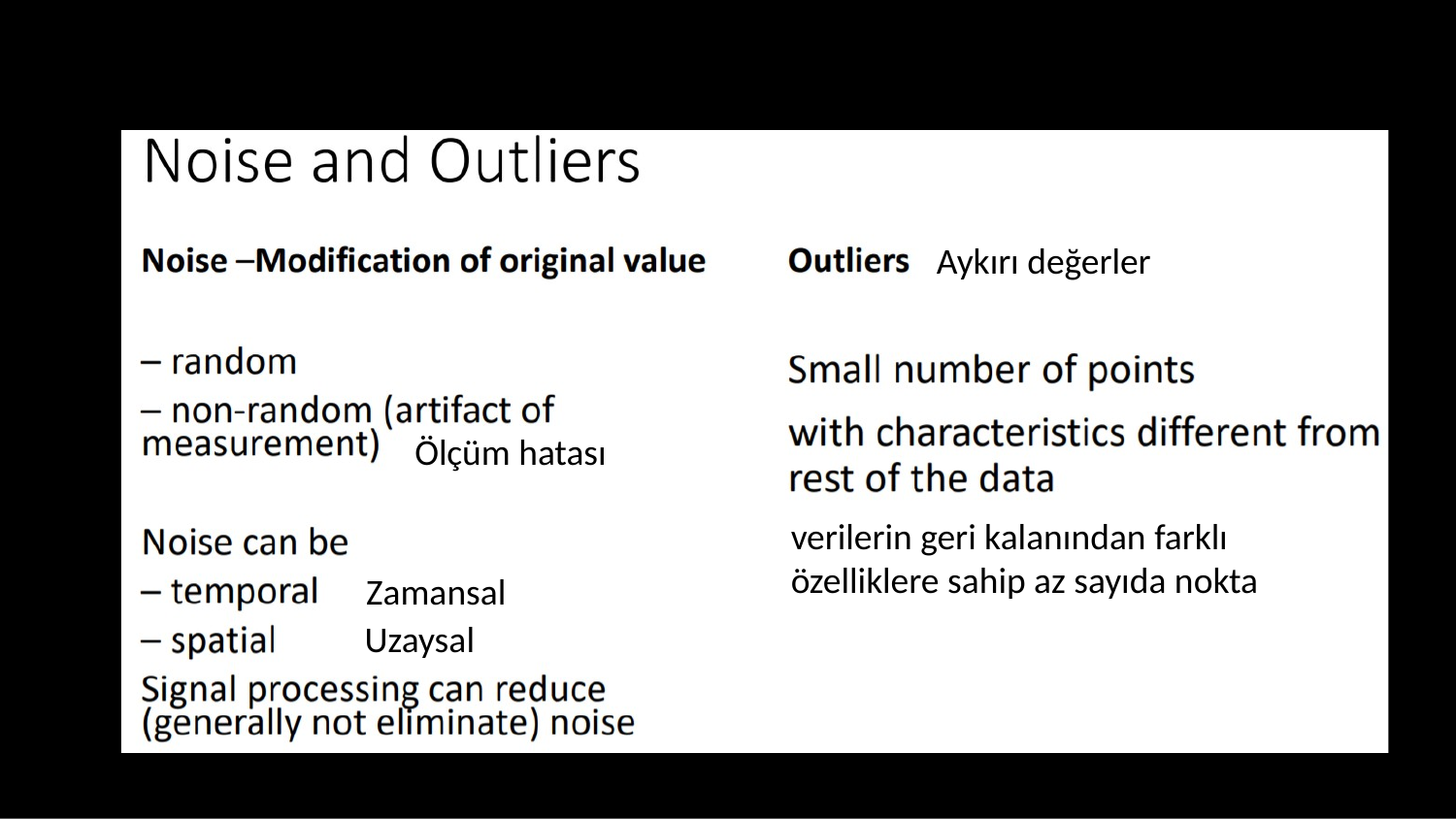

Aykırı değerler
Ölçüm hatası
verilerin geri kalanından farklı özelliklere sahip az sayıda nokta
Zamansal
Uzaysal